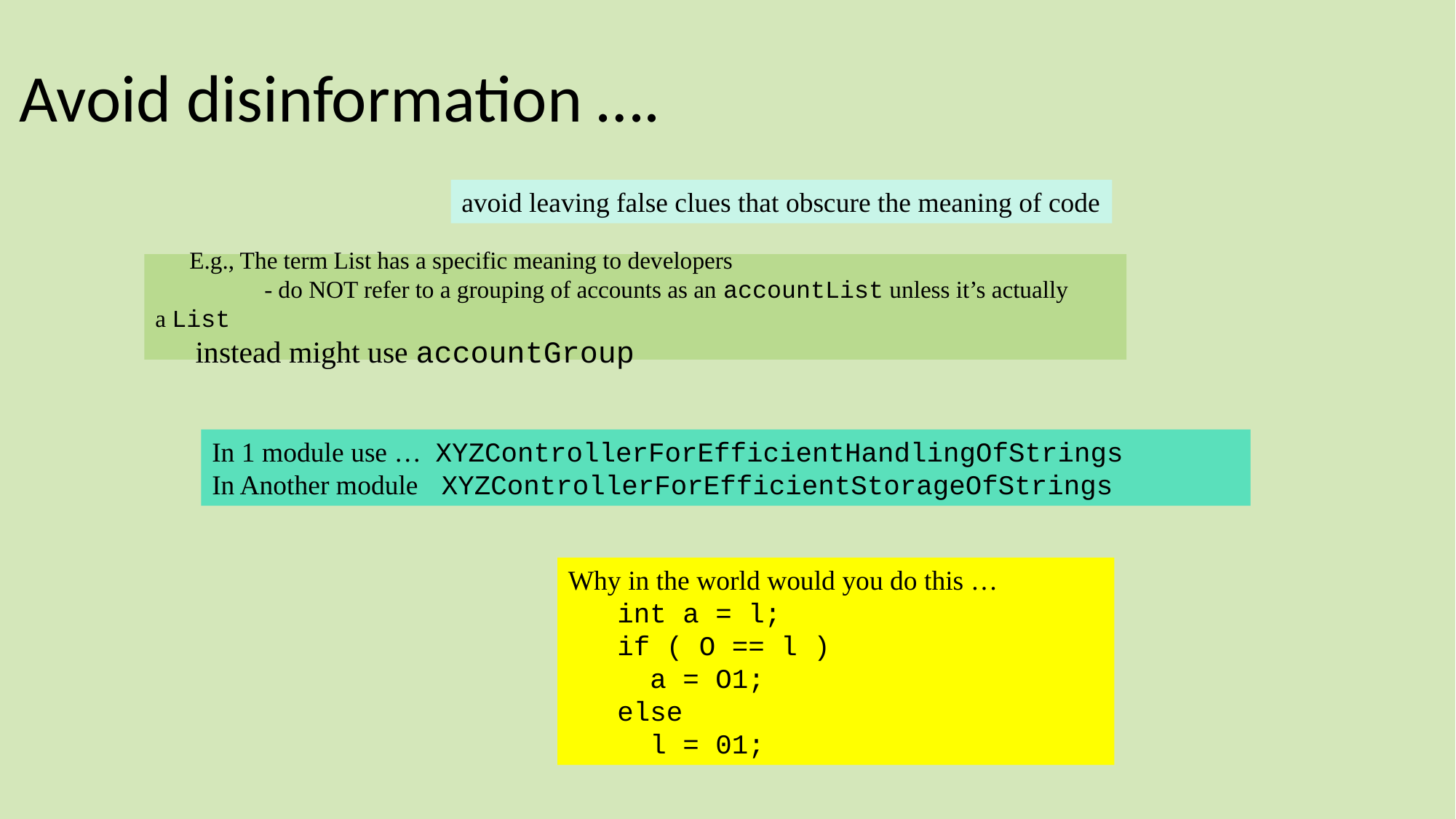

# Avoid disinformation ….
avoid leaving false clues that obscure the meaning of code
E.g., The term List has a specific meaning to developers
	- do NOT refer to a grouping of accounts as an accountList unless it’s actually a List
 instead might use accountGroup
In 1 module use …  XYZControllerForEfficientHandlingOfStrings
In Another module  XYZControllerForEfficientStorageOfStrings
Why in the world would you do this …
   int a = l;
   if ( O == l )
     a = O1;
   else
     l = 01;